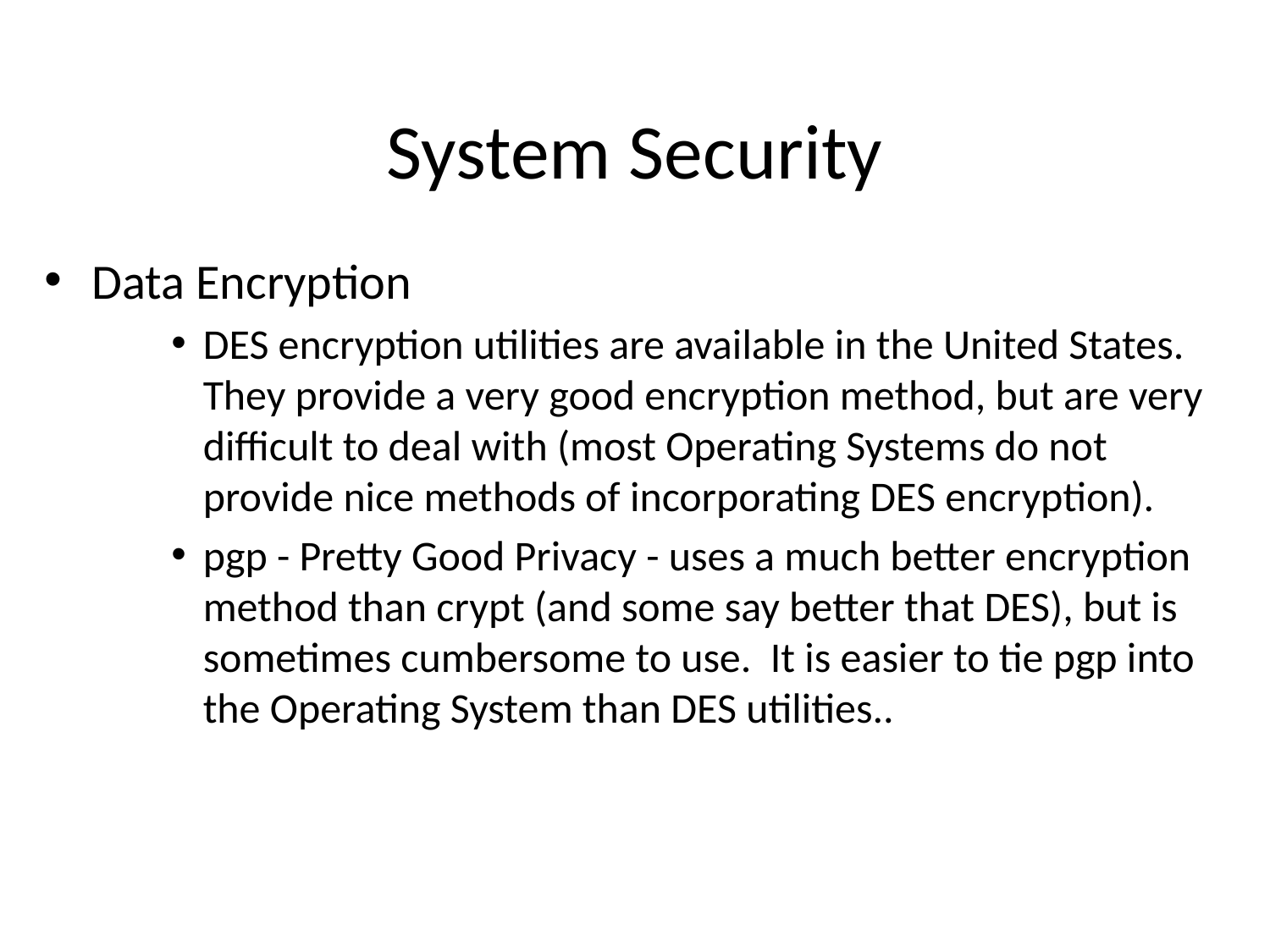

# System Security
Data Encryption
DES encryption utilities are available in the United States.  They provide a very good encryption method, but are very difficult to deal with (most Operating Systems do not provide nice methods of incorporating DES encryption).
pgp - Pretty Good Privacy - uses a much better encryption method than crypt (and some say better that DES), but is sometimes cumbersome to use.  It is easier to tie pgp into the Operating System than DES utilities..